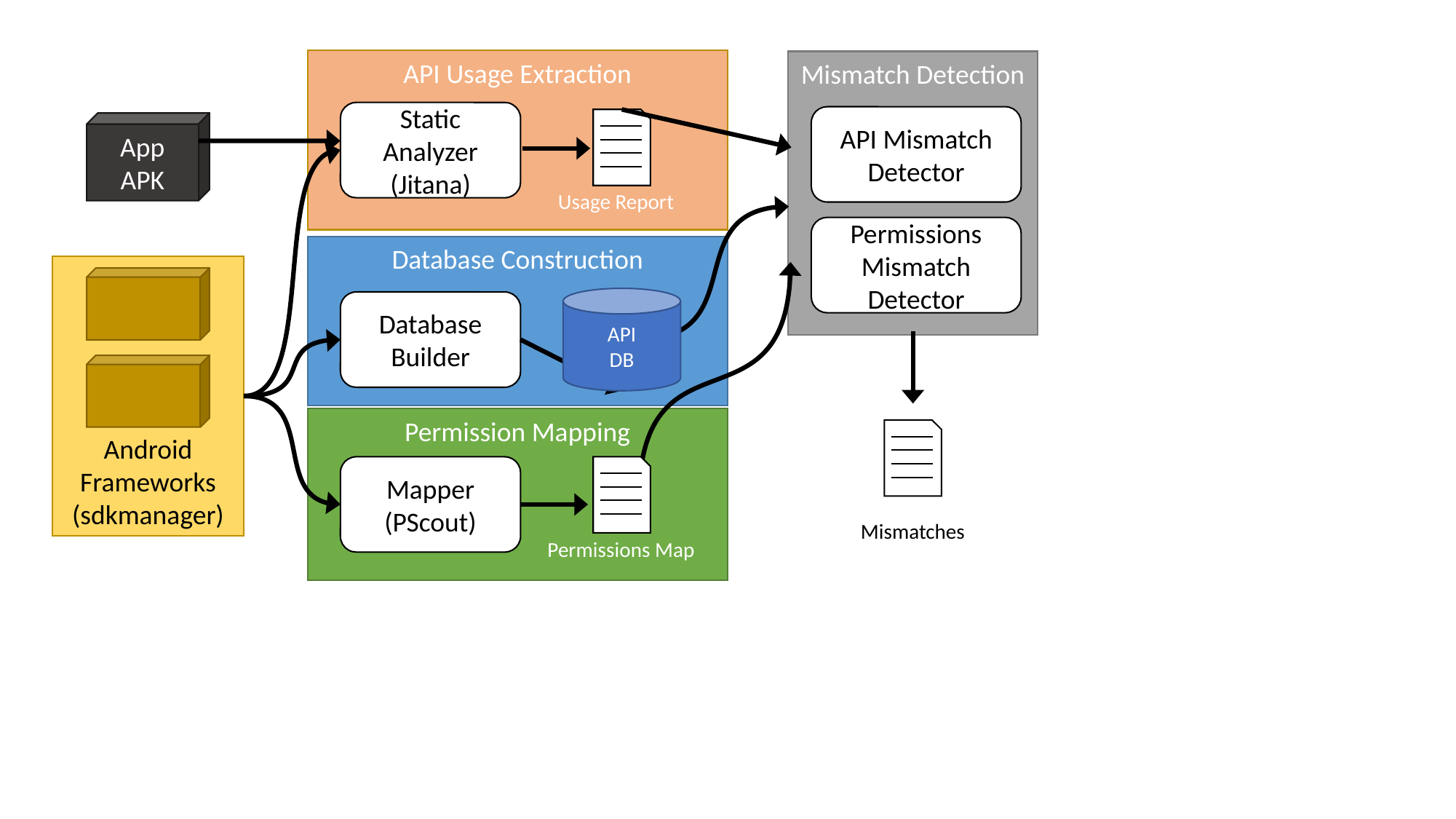

API Usage Extraction
Static Analyzer
(Jitana)

Usage Report
Mismatch Detection
API Mismatch Detector
Permissions Mismatch Detector
App APK
Database Construction
Android Frameworks (sdkmanager)

API
DB
Database Builder
Permission Mapping

Mismatches
Mapper (PScout)

Permissions Map